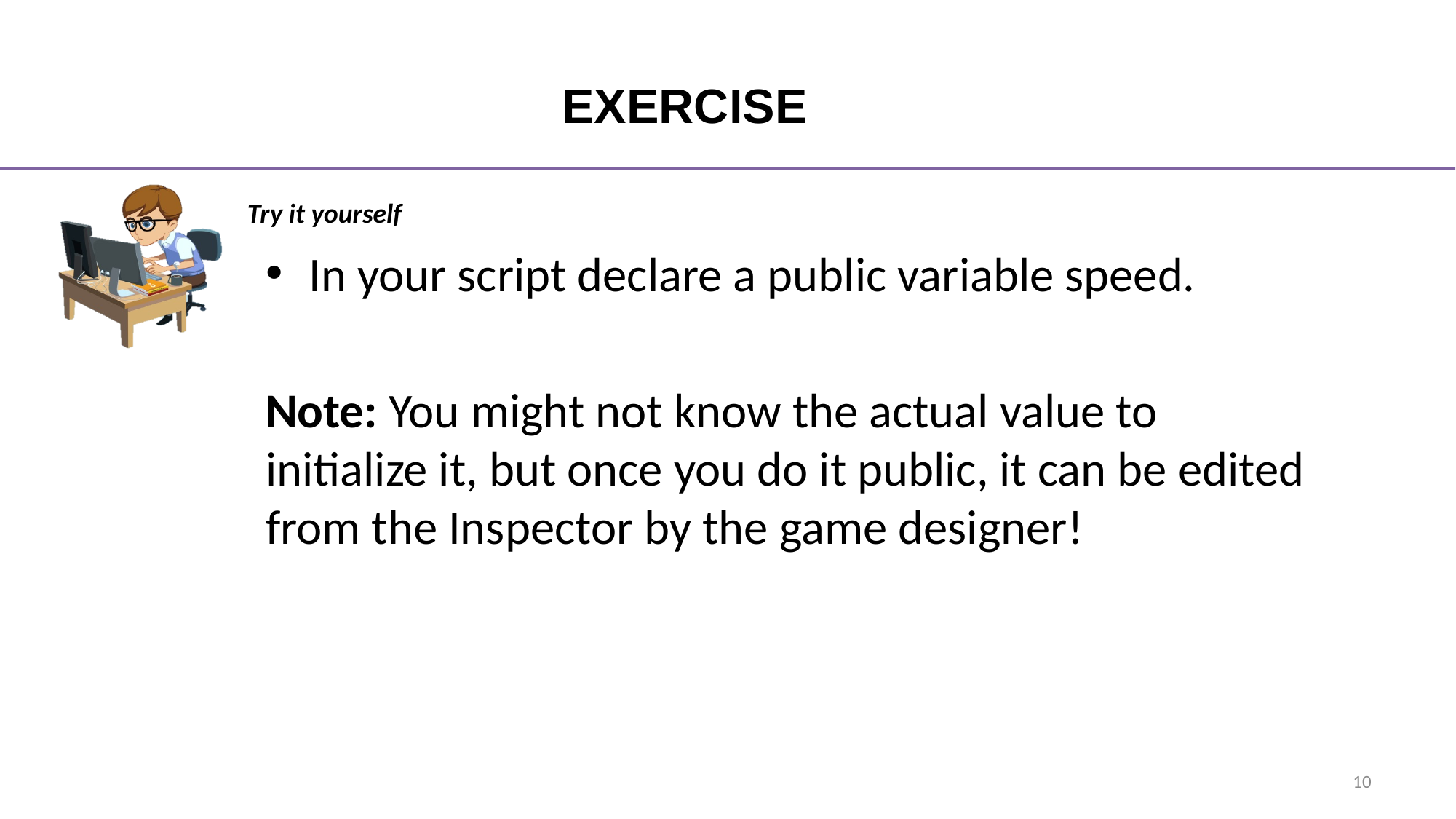

# Exercise
In your script declare a public variable speed.

Note: You might not know the actual value to initialize it, but once you do it public, it can be edited from the Inspector by the game designer!
10